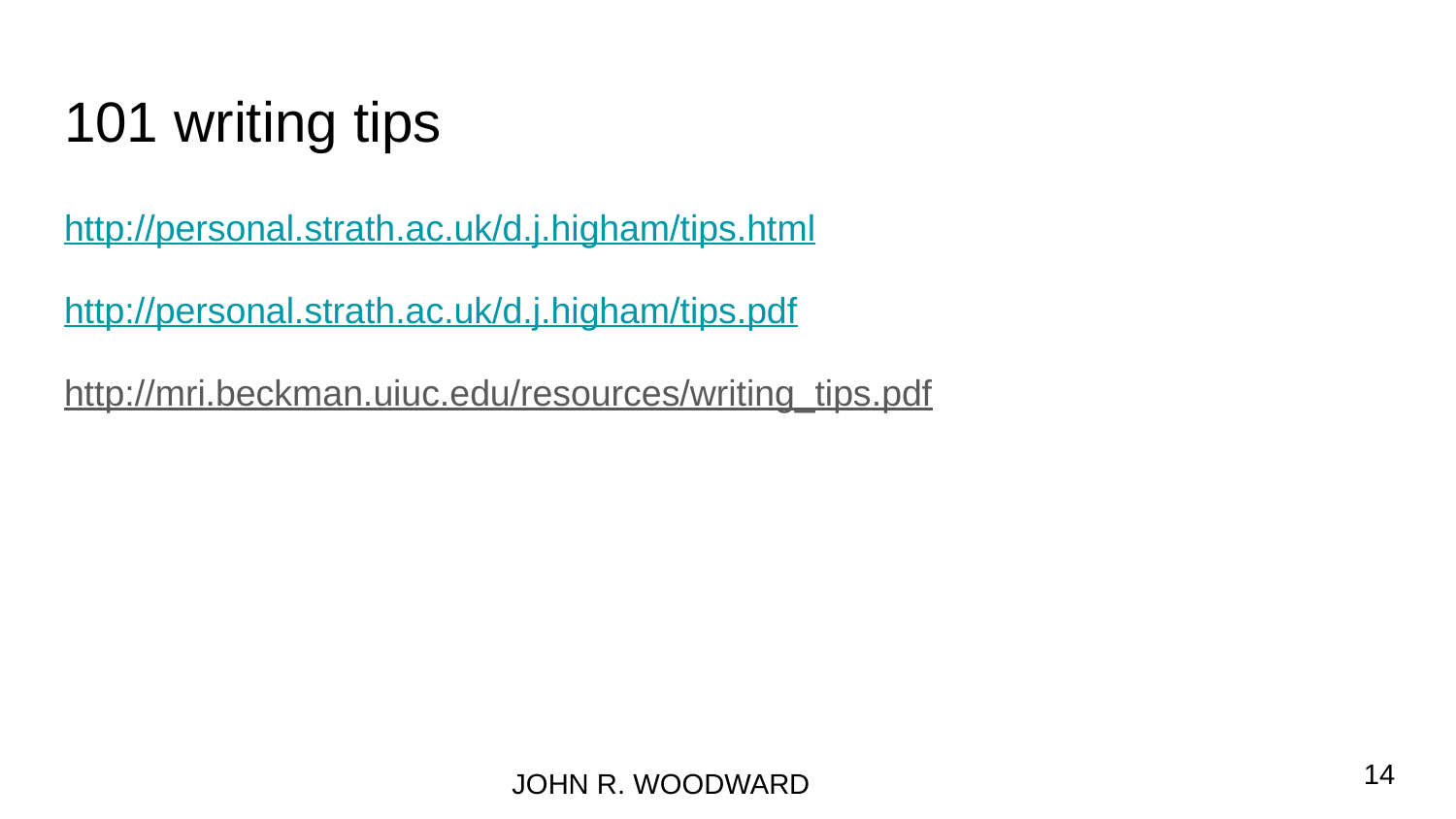

# 101 writing tips
http://personal.strath.ac.uk/d.j.higham/tips.html
http://personal.strath.ac.uk/d.j.higham/tips.pdf
http://mri.beckman.uiuc.edu/resources/writing_tips.pdf
14
JOHN R. WOODWARD